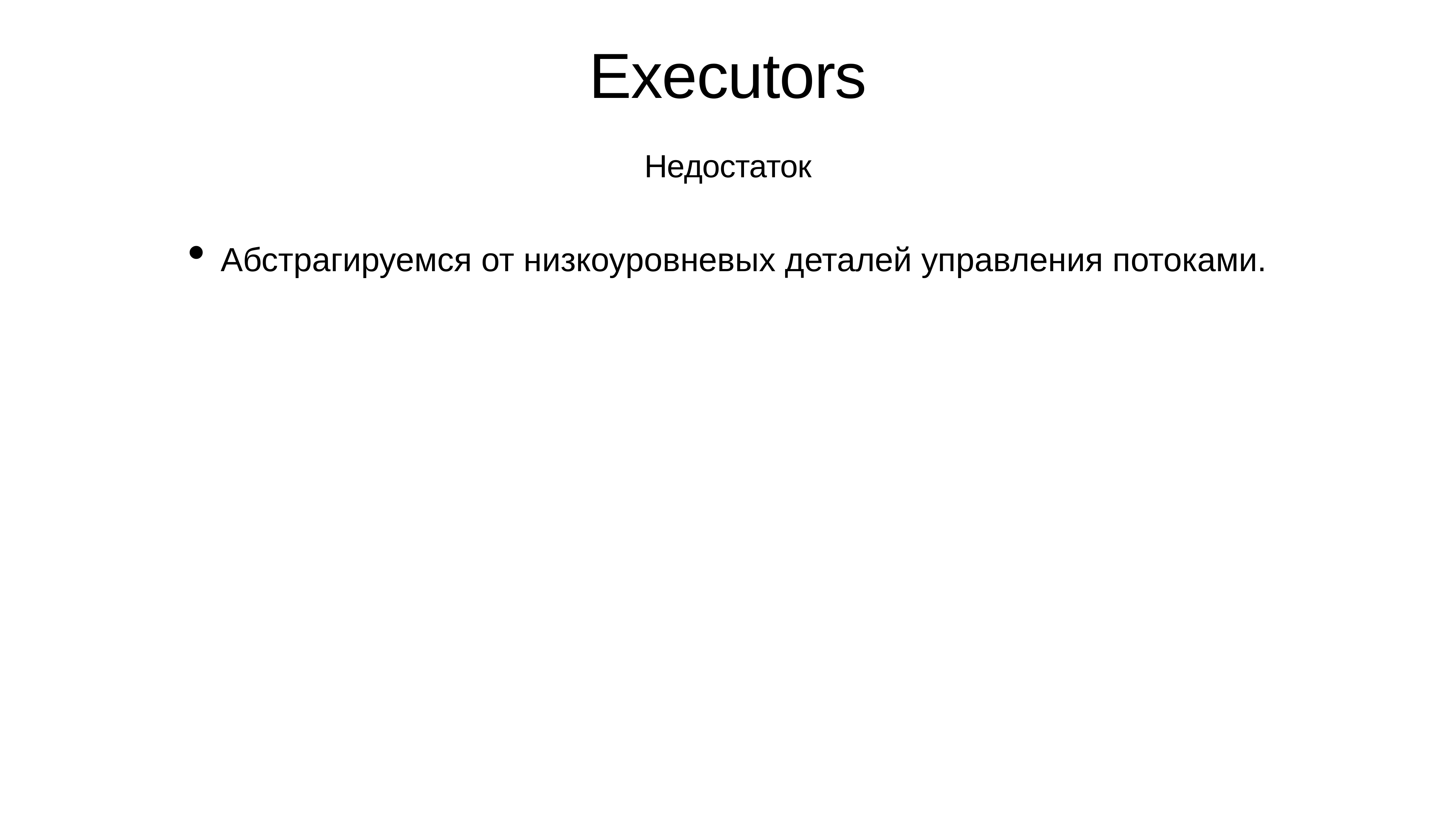

# Executors
Недостаток
Абстрагируемся от низкоуровневых деталей управления потоками.